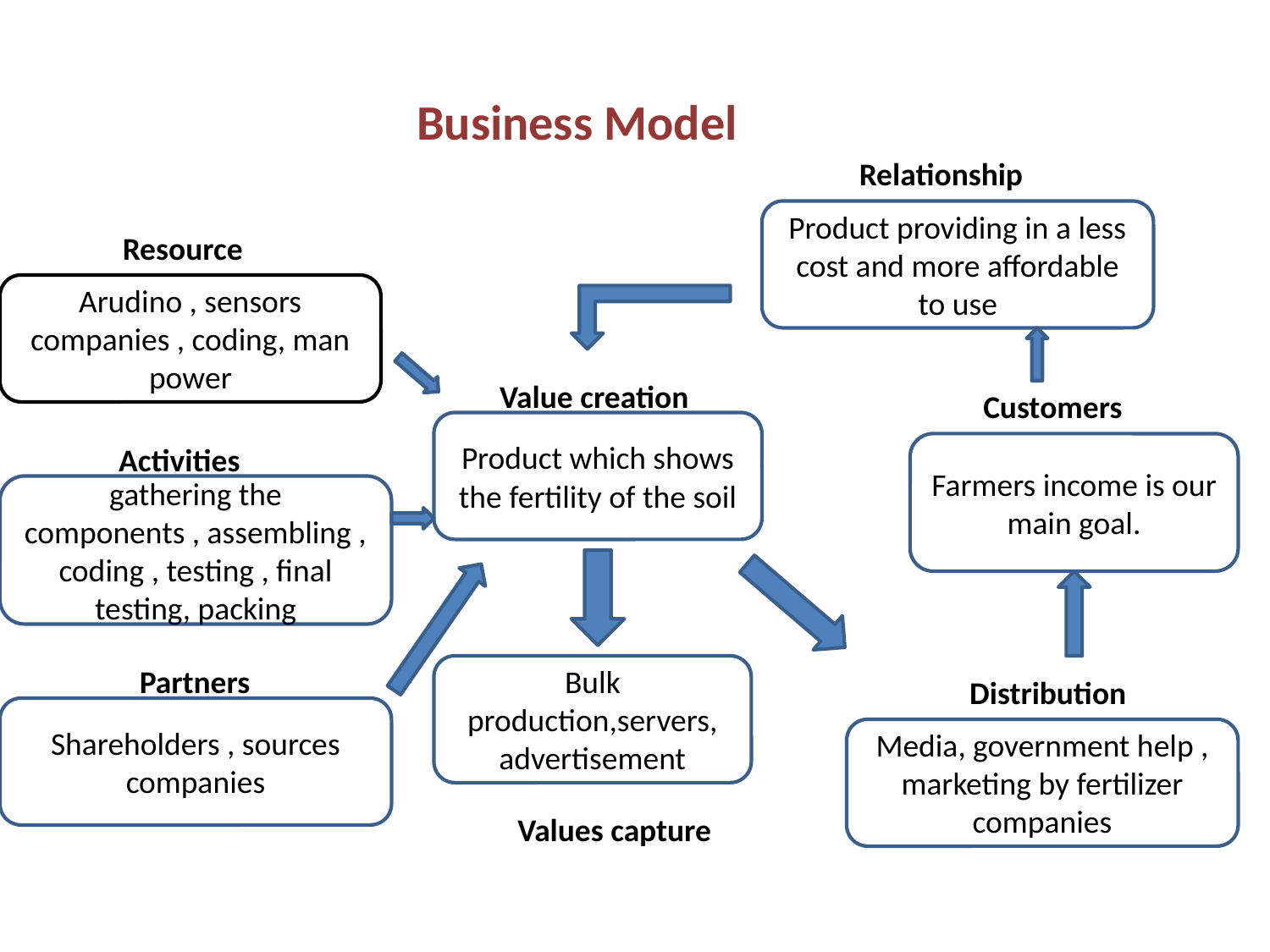

Business Model
Relationship
Product providing in a less cost and more affordable to use
     Resource
Arudino , sensors companies , coding, man power

   Value creation
    Customers
Product which shows the fertility of the soil
   Activities
Farmers income is our main goal.
gathering the components , assembling , coding , testing , final testing, packing

Partners
Bulk production,servers, advertisement
        Distribution
Shareholders , sources companies
Media, government help , marketing by fertilizer companies
    Values capture